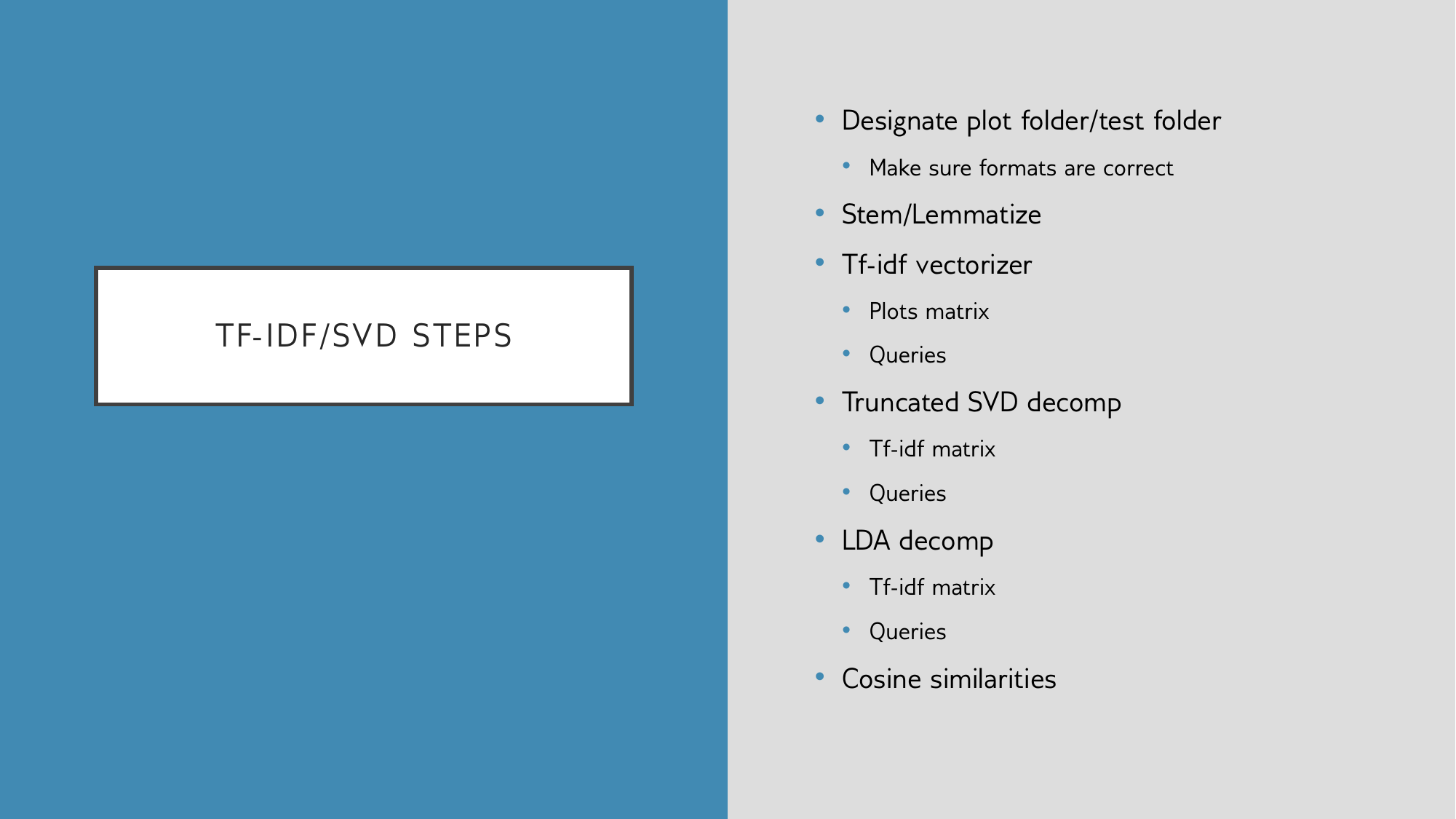

Designate plot folder/test folder
Make sure formats are correct
Stem/Lemmatize
Tf-idf vectorizer
Plots matrix
Queries
Truncated SVD decomp
Tf-idf matrix
Queries
LDA decomp
Tf-idf matrix
Queries
Cosine similarities
# Tf-idf/SVD steps